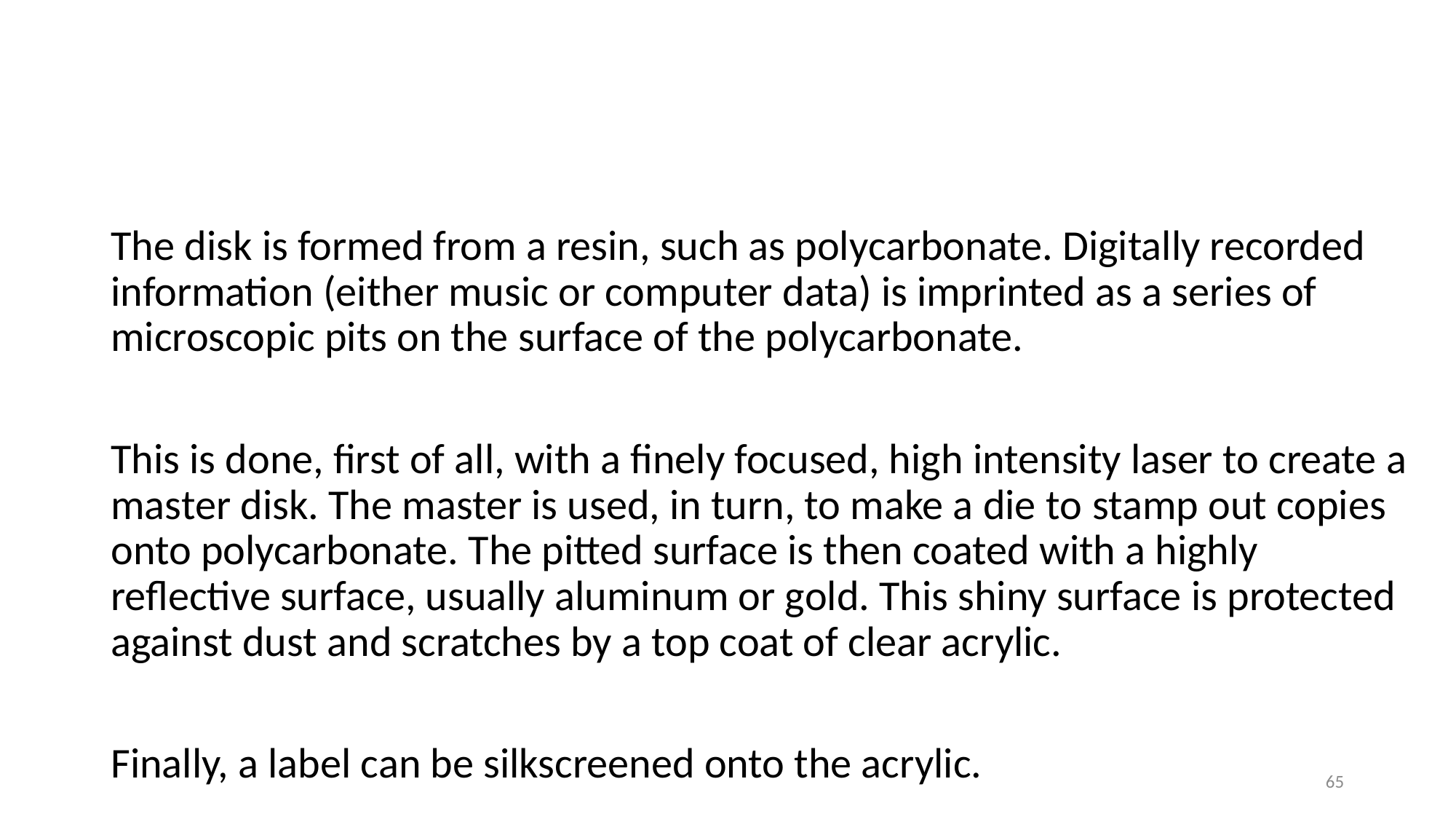

#
The disk is formed from a resin, such as polycarbonate. Digitally recorded information (either music or computer data) is imprinted as a series of microscopic pits on the surface of the polycarbonate.

This is done, first of all, with a finely focused, high intensity laser to create a master disk. The master is used, in turn, to make a die to stamp out copies onto polycarbonate. The pitted surface is then coated with a highly reflective surface, usually aluminum or gold. This shiny surface is protected against dust and scratches by a top coat of clear acrylic.

Finally, a label can be silkscreened onto the acrylic.

65